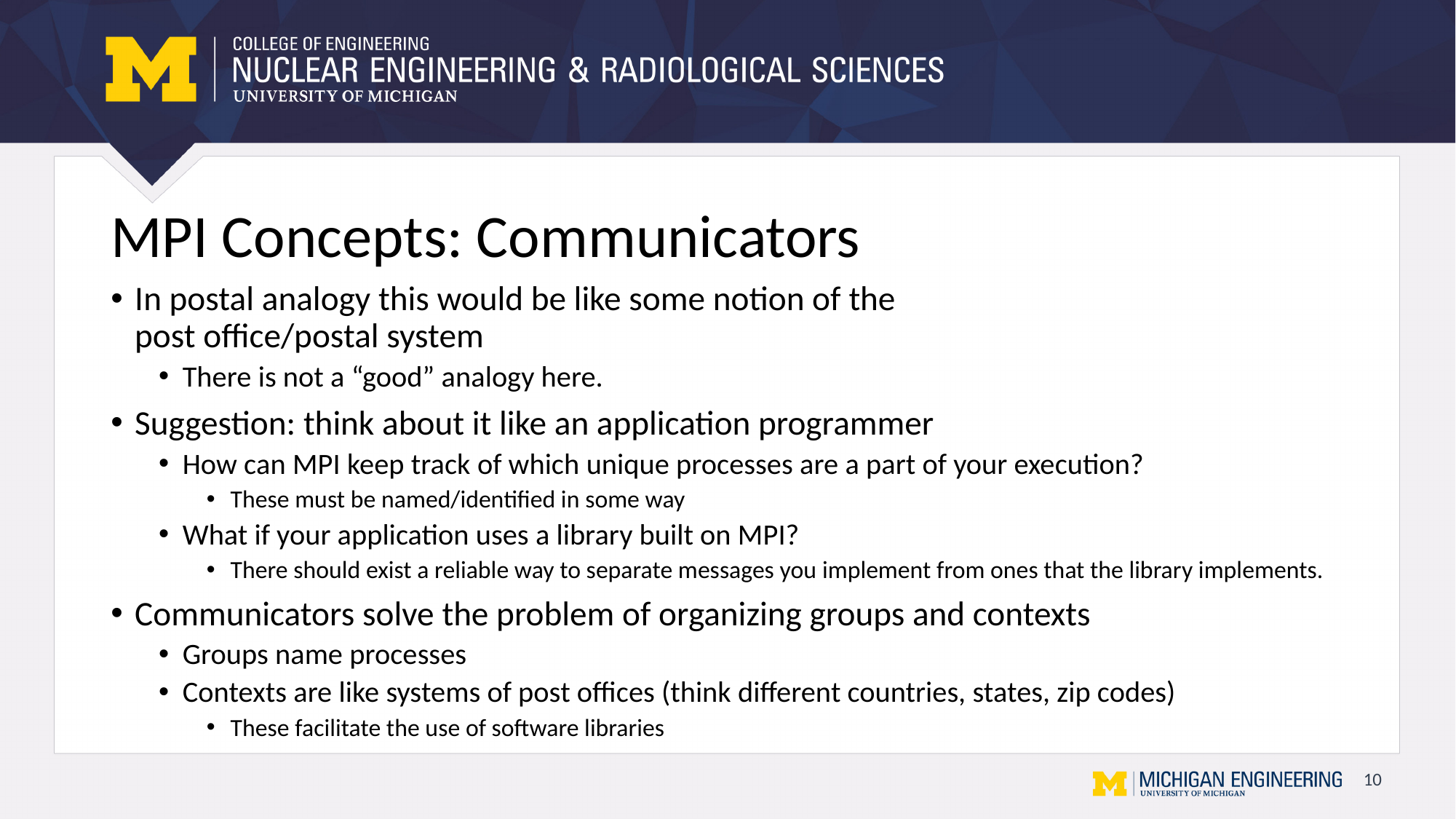

# MPI Concepts: Communicators
In postal analogy this would be like some notion of the
post office/postal system
There is not a “good” analogy here.
Suggestion: think about it like an application programmer
How can MPI keep track of which unique processes are a part of your execution?
These must be named/identified in some way
What if your application uses a library built on MPI?
There should exist a reliable way to separate messages you implement from ones that the library implements.
Communicators solve the problem of organizing groups and contexts
Groups name processes
Contexts are like systems of post offices (think different countries, states, zip codes)
These facilitate the use of software libraries